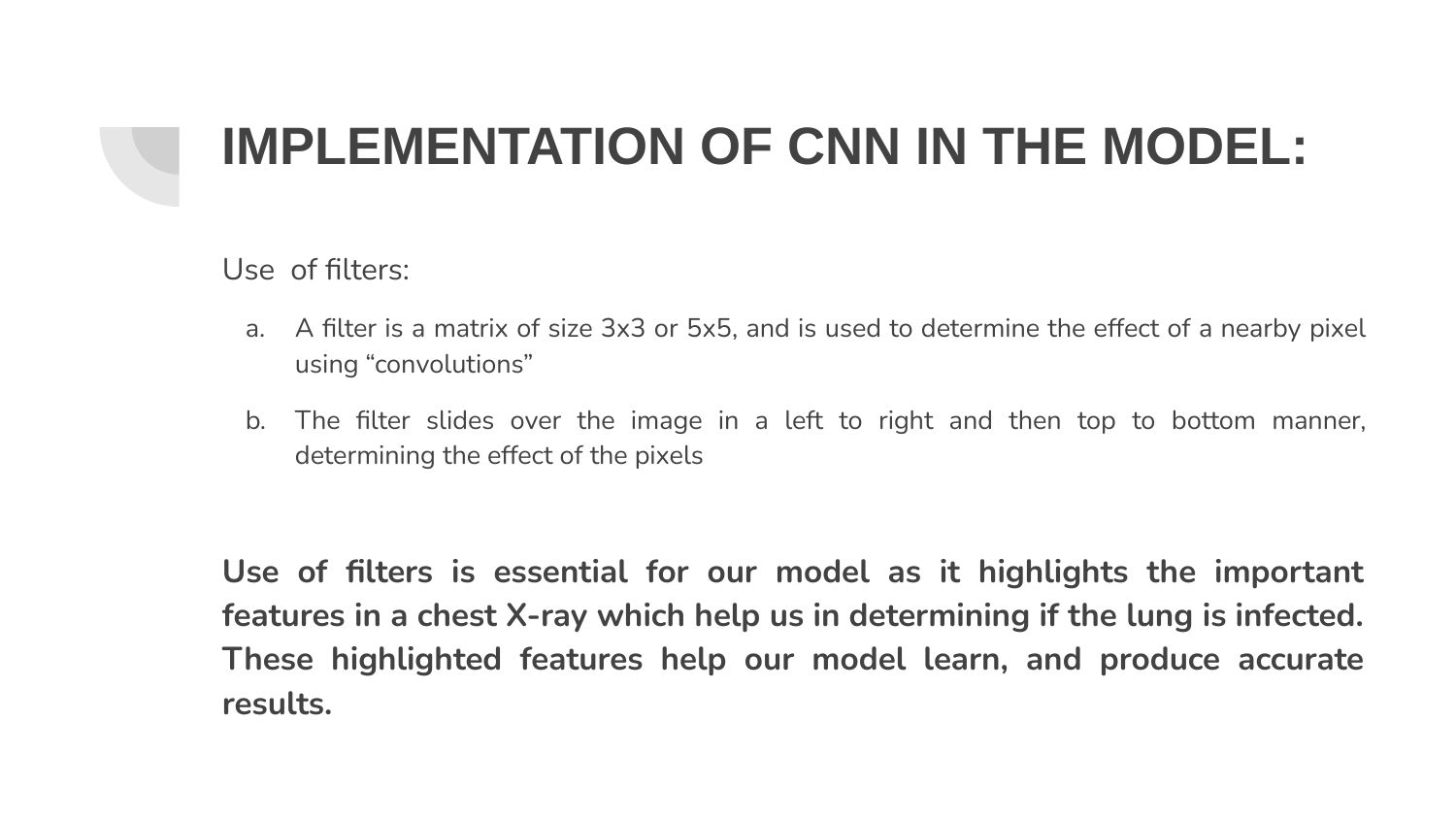

# IMPLEMENTATION OF CNN IN THE MODEL:
Use  of filters:
A filter is a matrix of size 3x3 or 5x5, and is used to determine the effect of a nearby pixel using “convolutions”
The filter slides over the image in a left to right and then top to bottom manner, determining the effect of the pixels

Use of filters is essential for our model as it highlights the important features in a chest X-ray which help us in determining if the lung is infected. These highlighted features help our model learn, and produce accurate results.